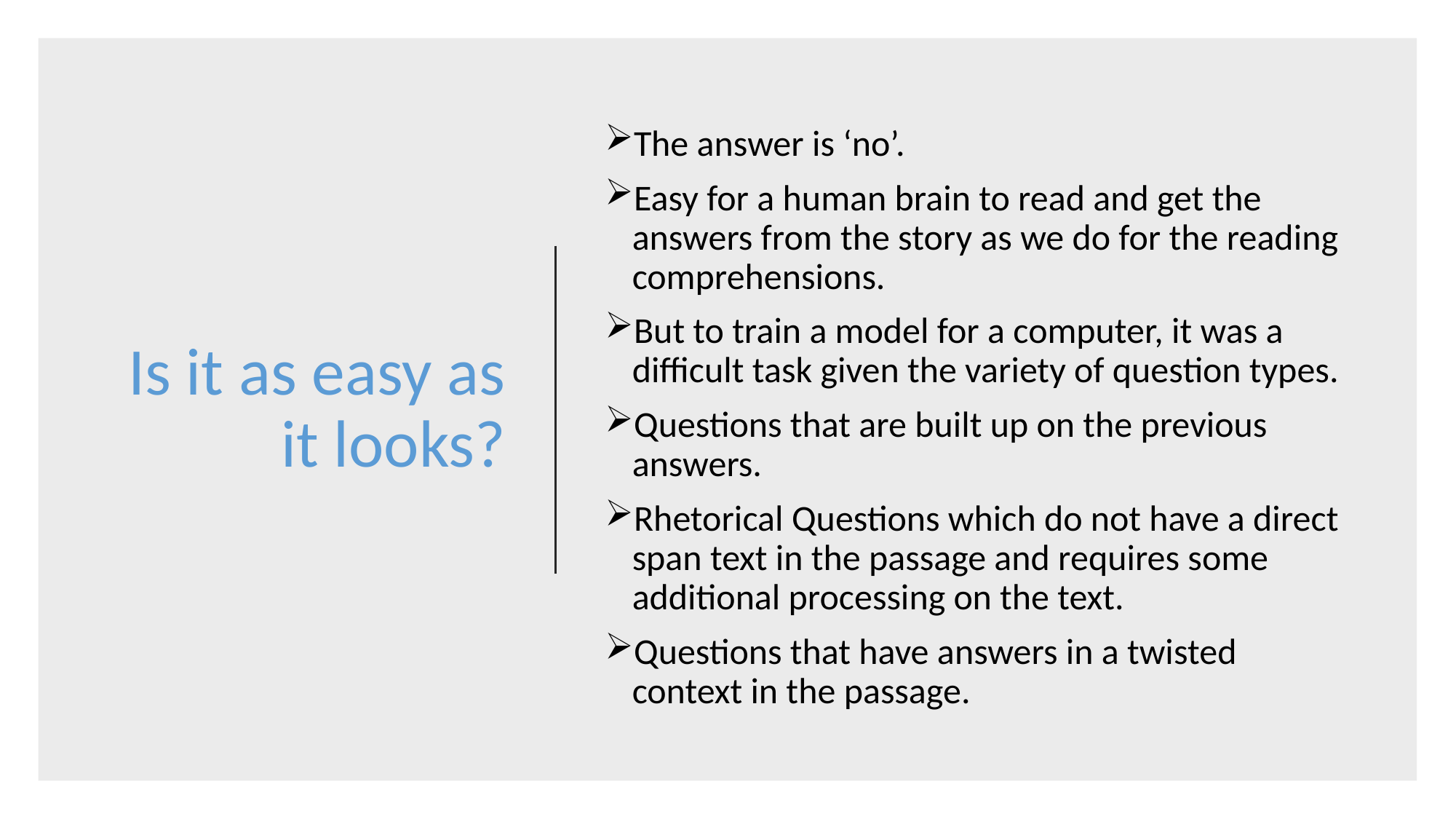

The answer is ‘no’.
Easy for a human brain to read and get the answers from the story as we do for the reading comprehensions.
But to train a model for a computer, it was a difficult task given the variety of question types.
Questions that are built up on the previous answers.
Rhetorical Questions which do not have a direct span text in the passage and requires some additional processing on the text.
Questions that have answers in a twisted context in the passage.
# Is it as easy as it looks?